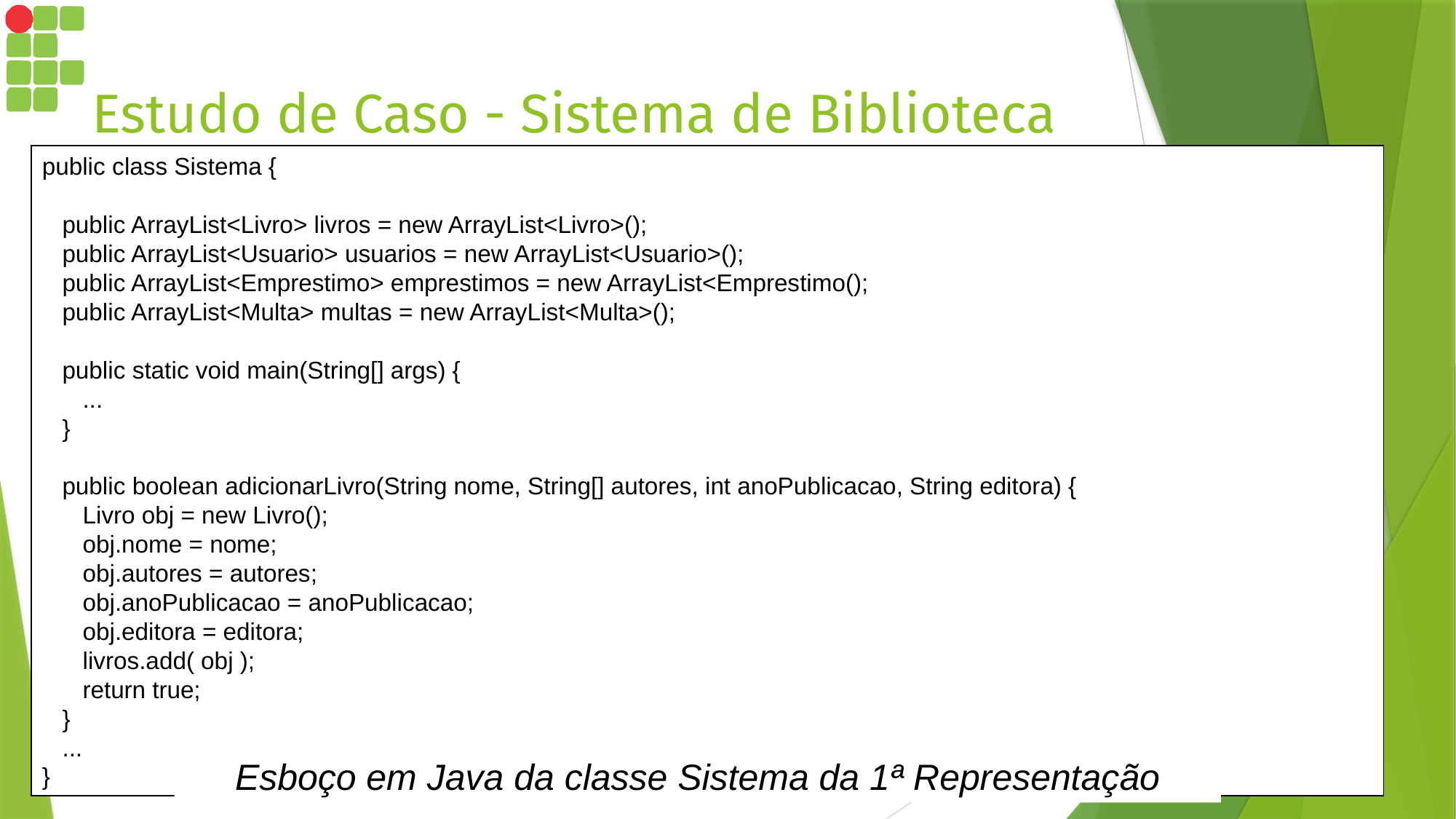

# Estudo de Caso - Sistema de Biblioteca
public class Sistema {

   public ArrayList<Livro> livros = new ArrayList<Livro>();
   public ArrayList<Usuario> usuarios = new ArrayList<Usuario>();
   public ArrayList<Emprestimo> emprestimos = new ArrayList<Emprestimo();
   public ArrayList<Multa> multas = new ArrayList<Multa>();

   public static void main(String[] args) {
      ...
   }

   public boolean adicionarLivro(String nome, String[] autores, int anoPublicacao, String editora) {
      Livro obj = new Livro();
      obj.nome = nome;
      obj.autores = autores;
      obj.anoPublicacao = anoPublicacao;
      obj.editora = editora;
      livros.add( obj );
      return true;
   }
   ...
}
Esboço em Java da classe Sistema da 1ª Representação